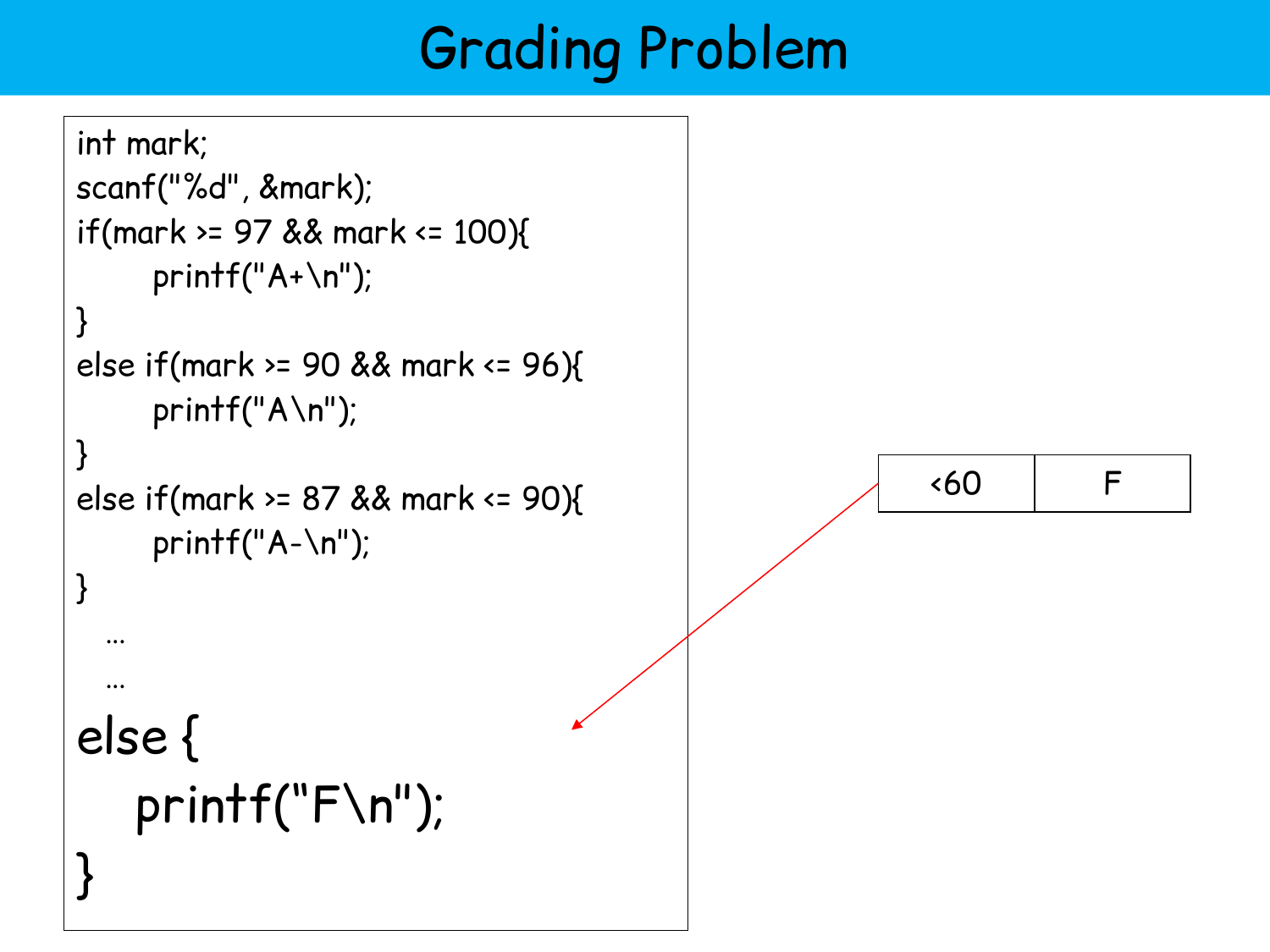

# Grading Problem
int mark;
scanf("%d", &mark);
if(mark >= 97 && mark <= 100){
        printf("A+\n");
}
else if(mark >= 90 && mark <= 96){
        printf("A\n");
}
else if(mark >= 87 && mark <= 90){
        printf("A-\n");
}
   …
   …
else {
    printf(“F\n");
}
| <60 | F |
| --- | --- |